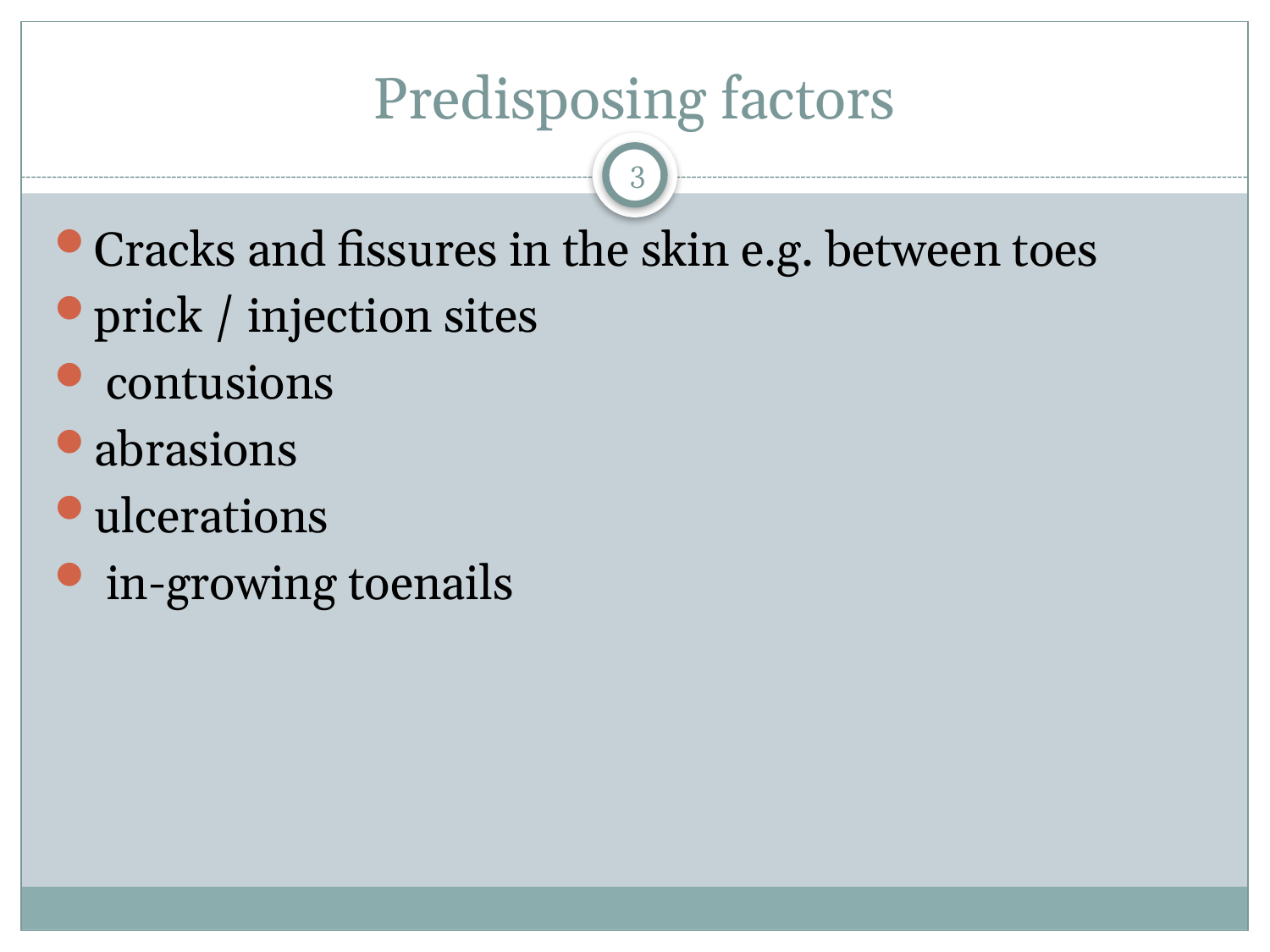

# Predisposing factors
3
Cracks and fissures in the skin e.g. between toes
prick / injection sites
 contusions
abrasions
ulcerations
 in-growing toenails